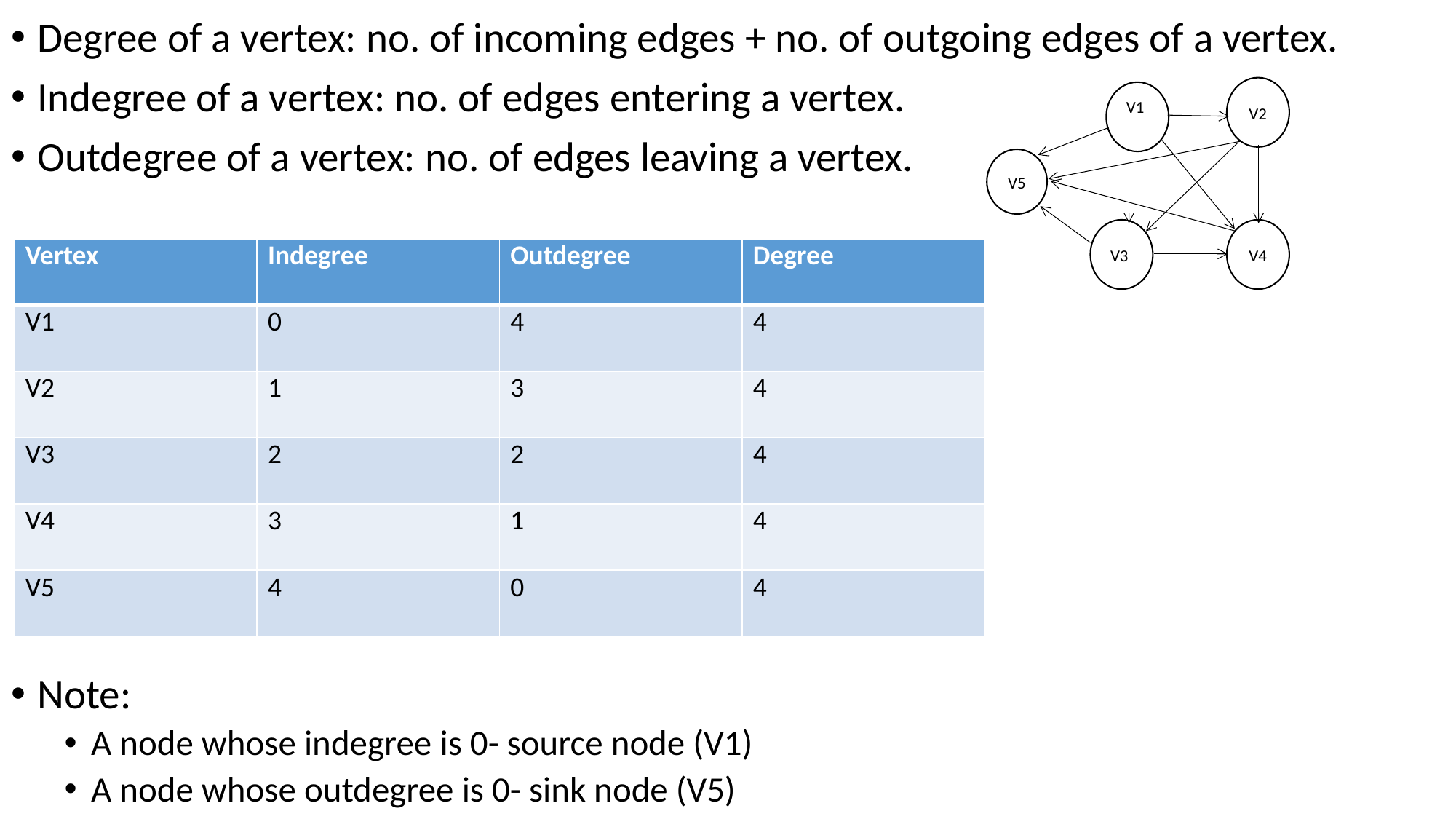

Degree of a vertex: no. of incoming edges + no. of outgoing edges of a vertex.
Indegree of a vertex: no. of edges entering a vertex.
Outdegree of a vertex: no. of edges leaving a vertex.

Note:
A node whose indegree is 0- source node (V1)
A node whose outdegree is 0- sink node (V5)

V2
V1
V5
V3
V4
| Vertex | Indegree | Outdegree | Degree |
| --- | --- | --- | --- |
| V1 | 0 | 4 | 4 |
| V2 | 1 | 3 | 4 |
| V3 | 2 | 2 | 4 |
| V4 | 3 | 1 | 4 |
| V5 | 4 | 0 | 4 |